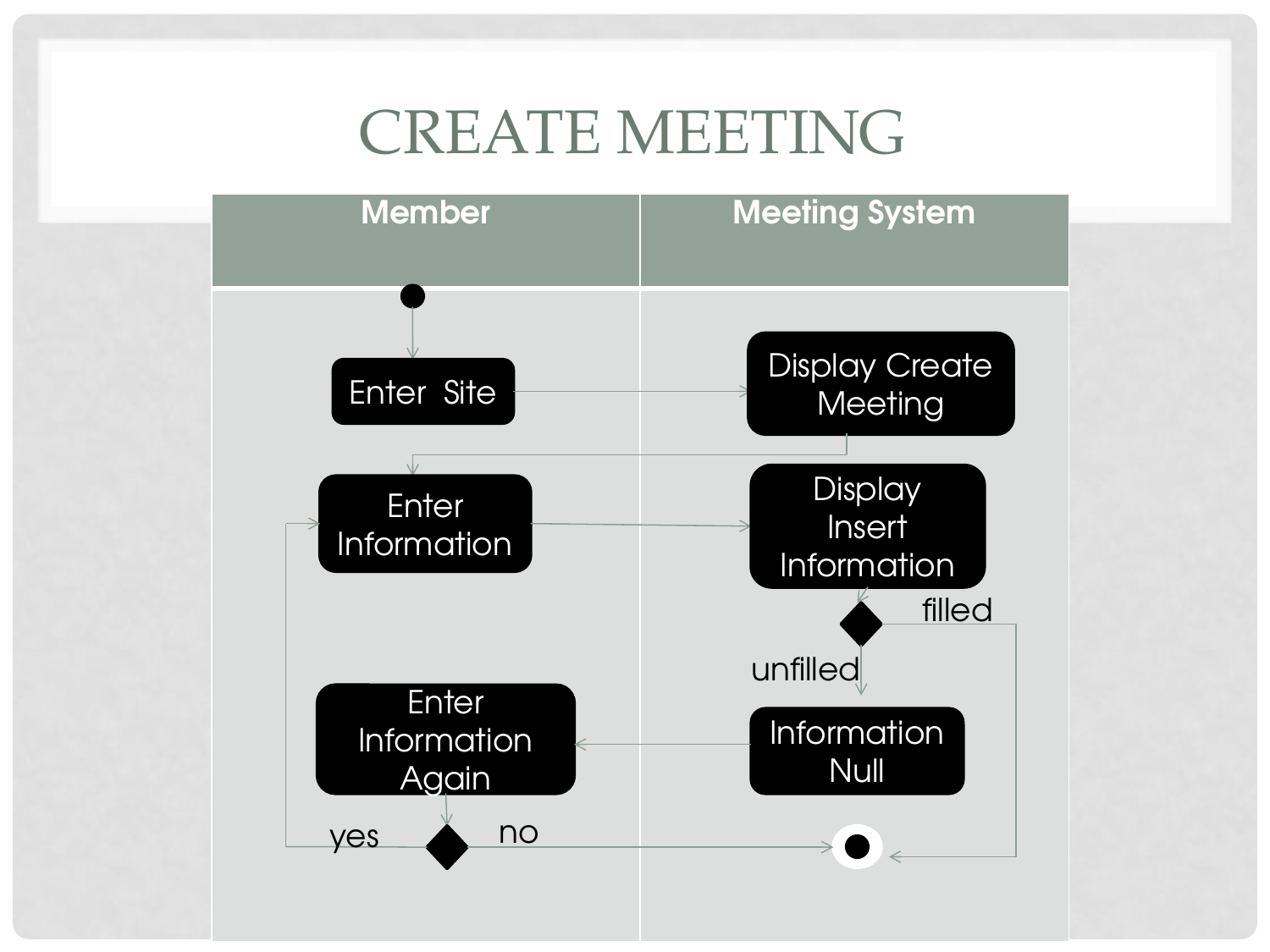

# Create Meeting
| Member | Meeting System |
| --- | --- |
|  |  |

Display Create Meeting
Enter  Site
Display Insert Information
Enter Information
filled

unfilled
Enter Information Again
Information Null
no
yes